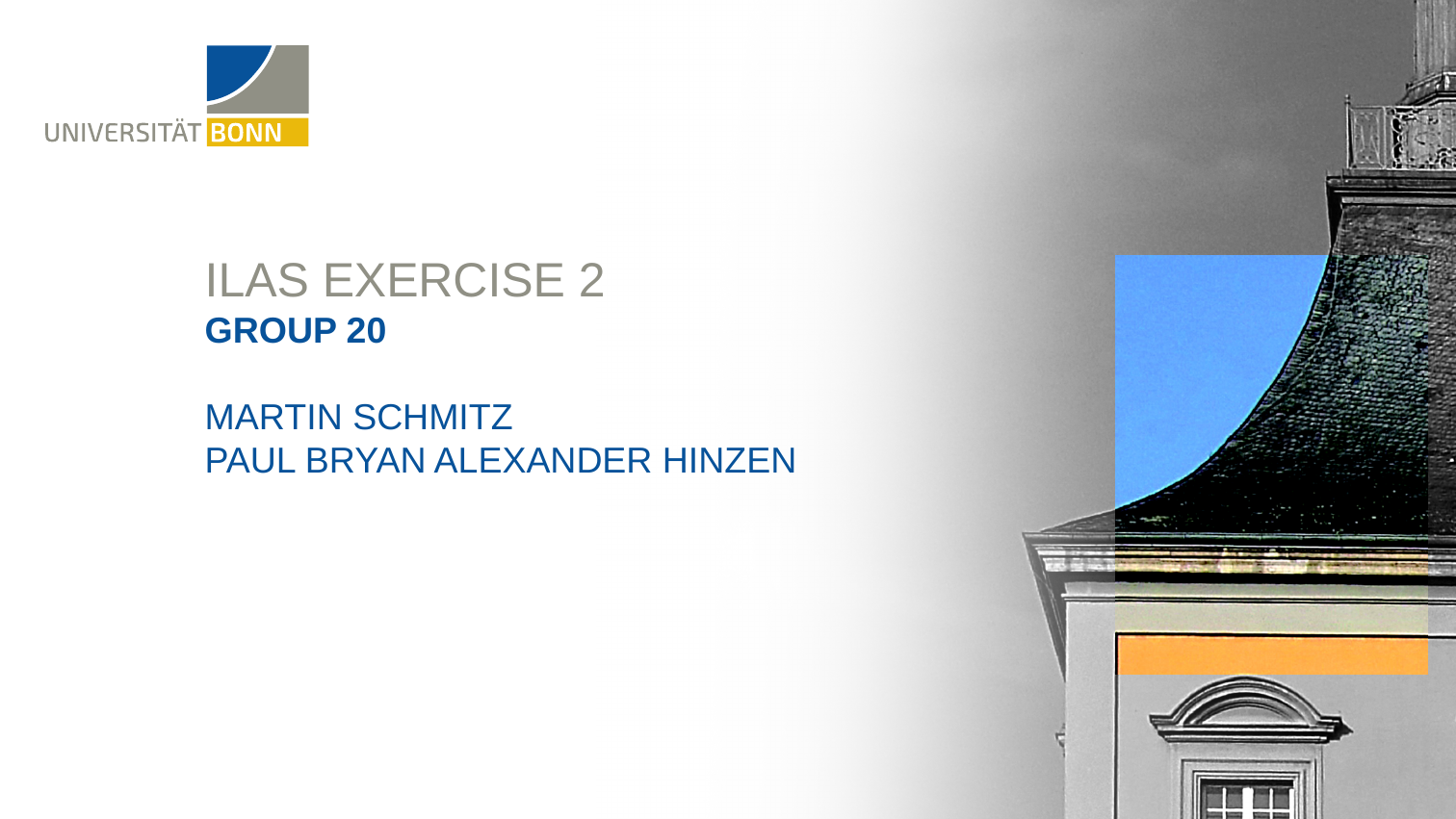

# ILAS Exercise 2
Group 20

Martin Schmitz
Paul Bryan Alexander Hinzen